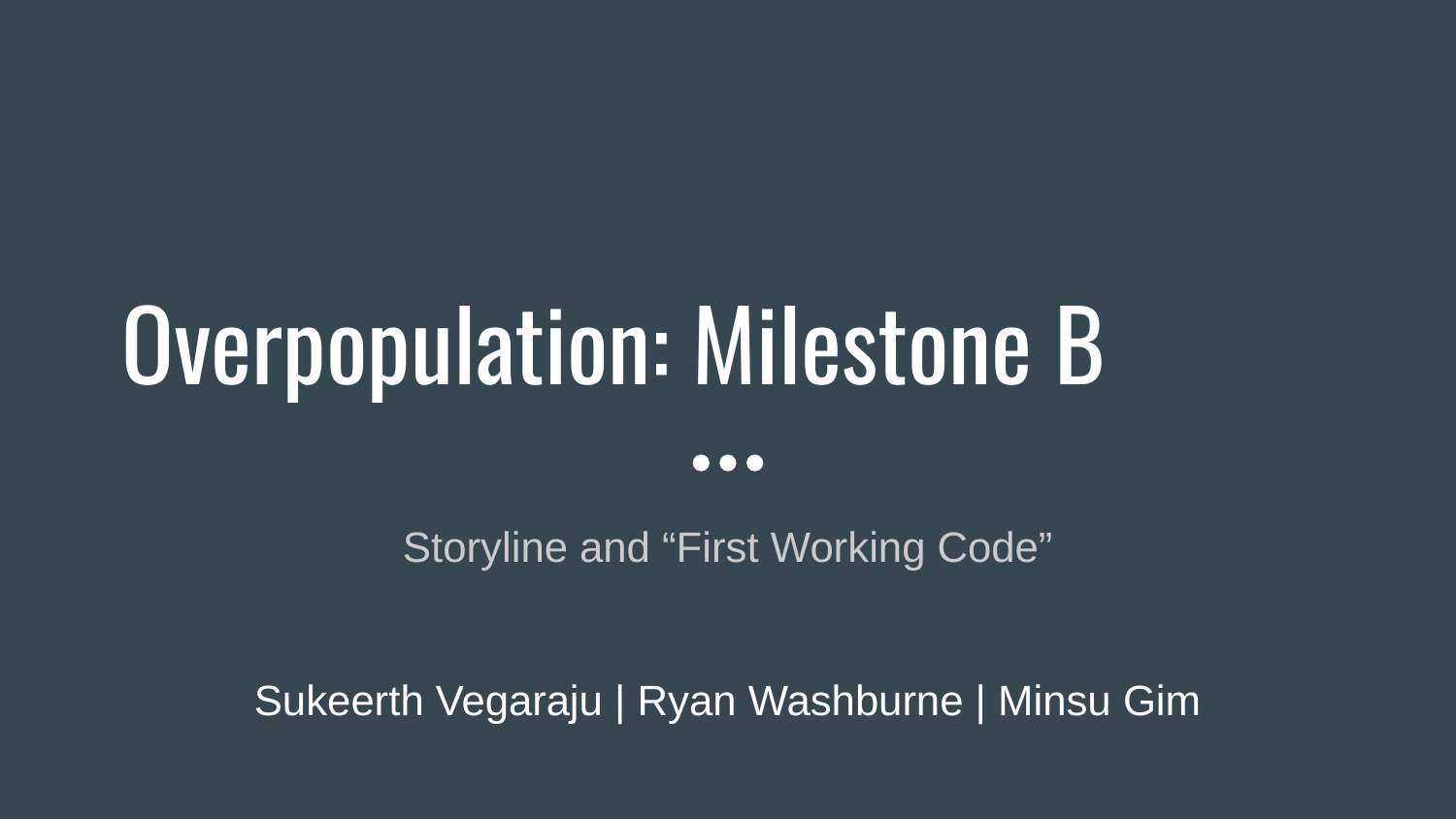

# Overpopulation: Milestone B
Storyline and “First Working Code”

Sukeerth Vegaraju | Ryan Washburne | Minsu Gim